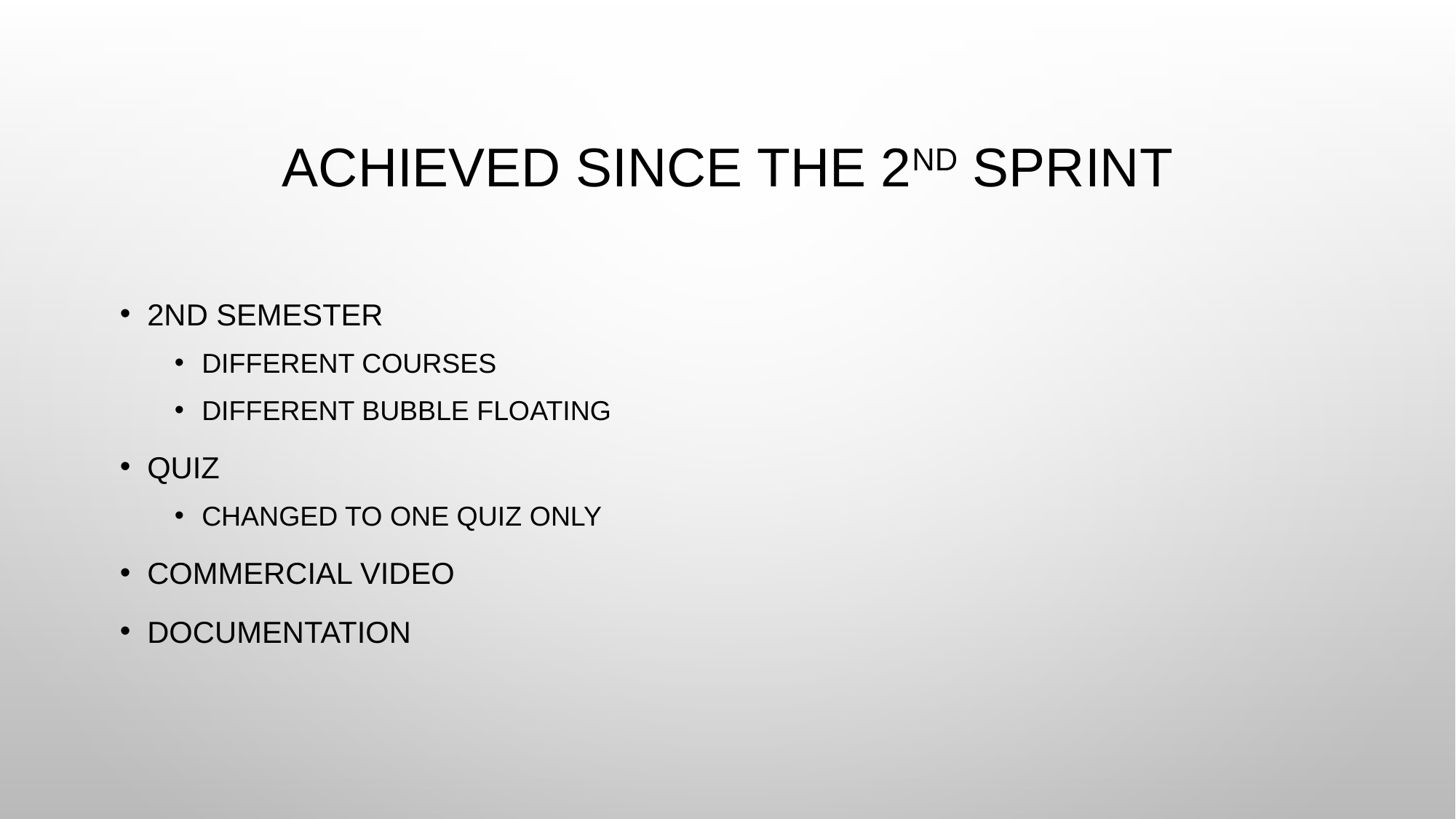

# Achieved since THE 2ND sPRINT
2nd Semester
Different courses
Different bubble floating
Quiz
Changed to one quiz only
Commercial Video
Documentation